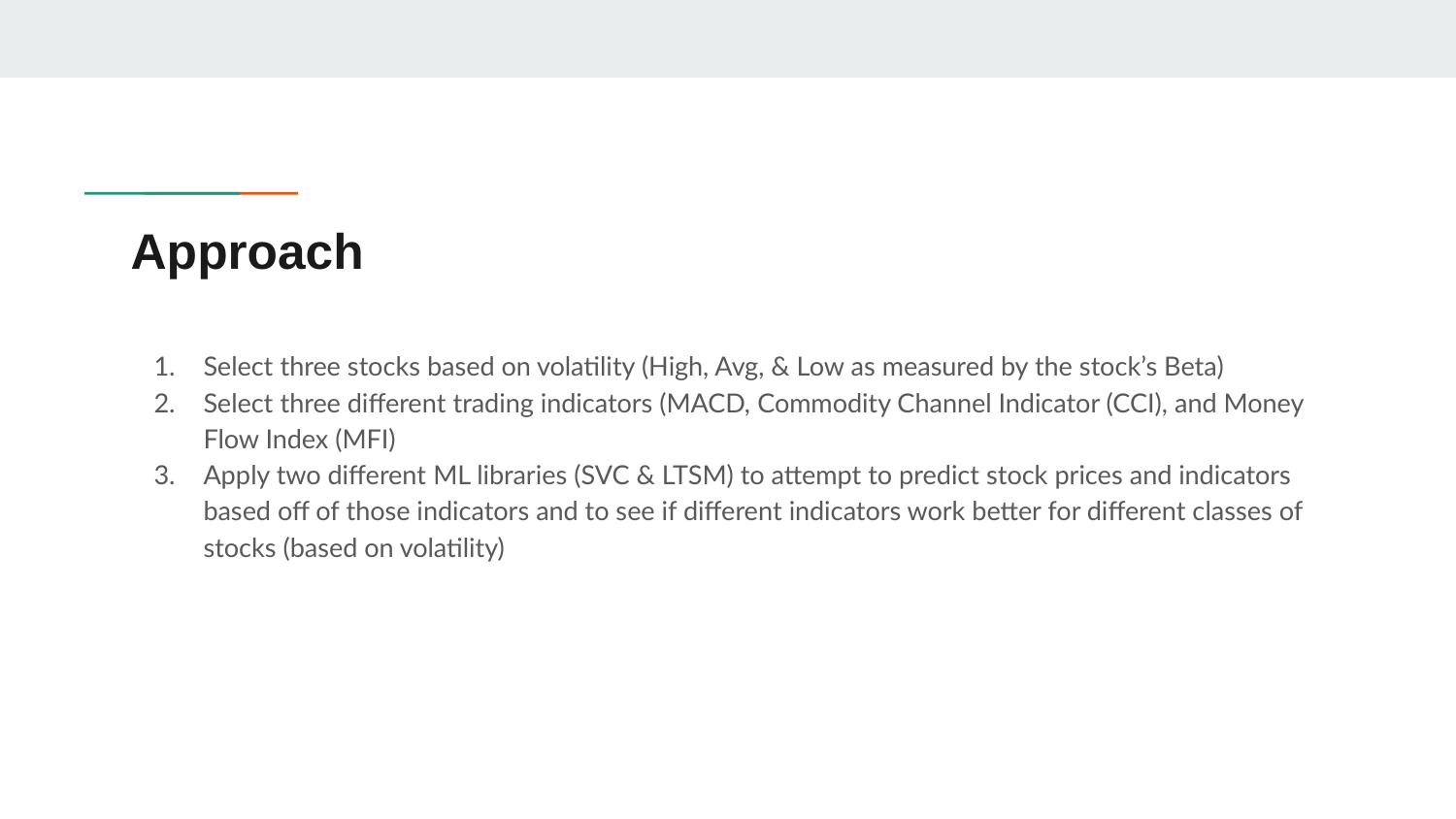

# Approach
Select three stocks based on volatility (High, Avg, & Low as measured by the stock’s Beta)
Select three different trading indicators (MACD, Commodity Channel Indicator (CCI), and Money Flow Index (MFI)
Apply two different ML libraries (SVC & LTSM) to attempt to predict stock prices and indicators based off of those indicators and to see if different indicators work better for different classes of stocks (based on volatility)